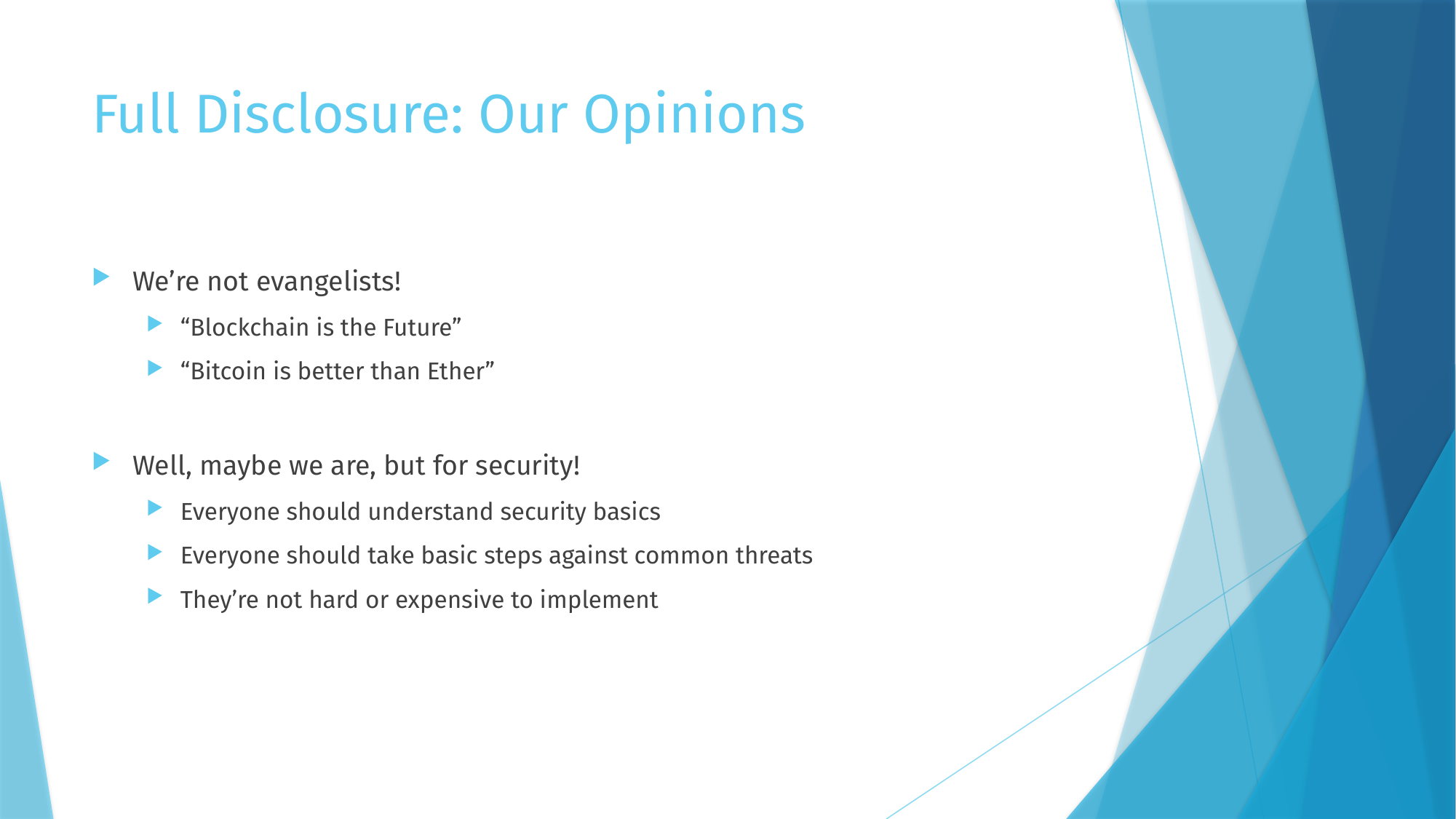

# Full Disclosure: Our Opinions
We’re not evangelists!
“Blockchain is the Future”
“Bitcoin is better than Ether”

Well, maybe we are, but for security!
Everyone should understand security basics
Everyone should take basic steps against common threats
They’re not hard or expensive to implement